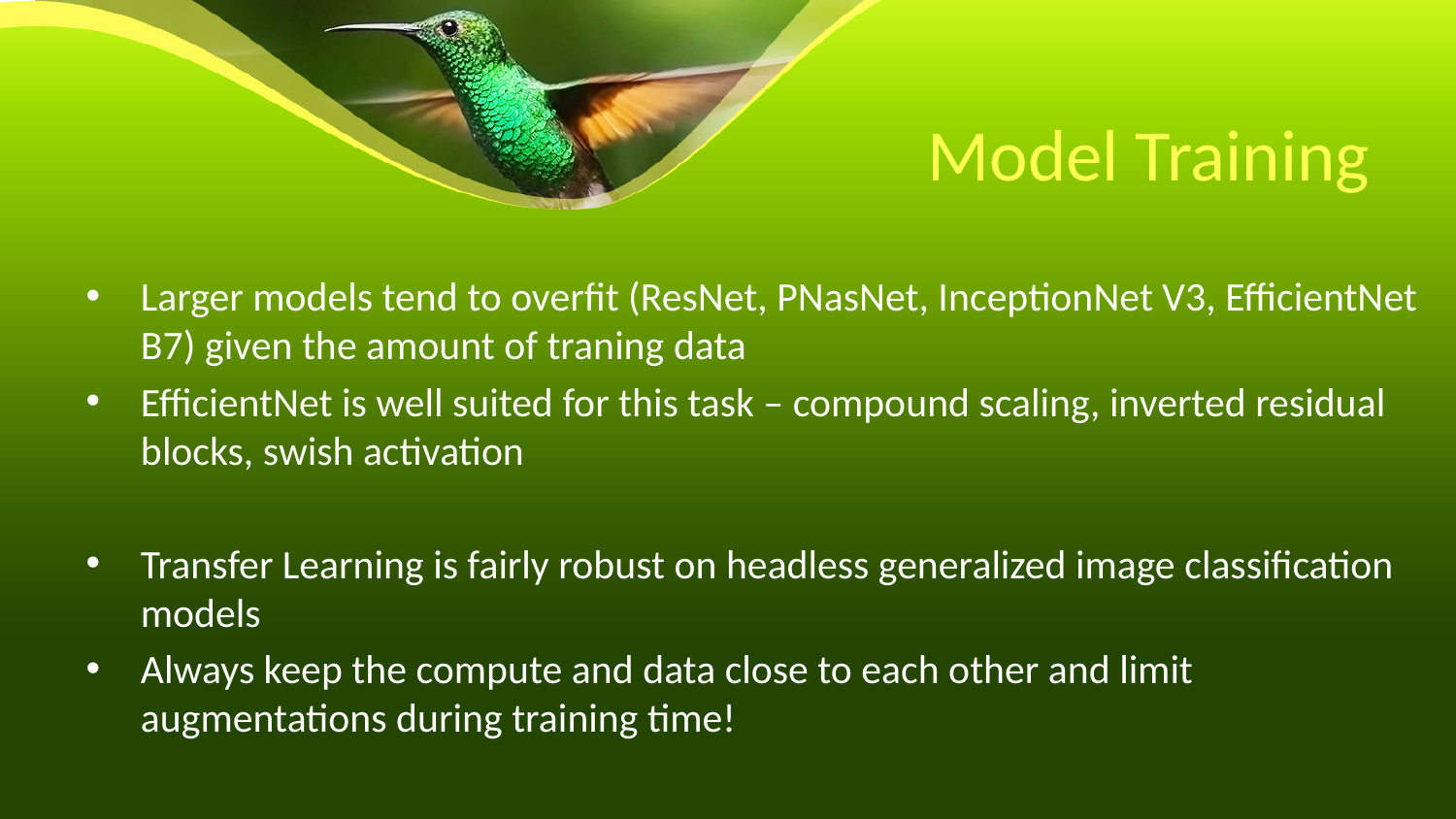

# Model Training
Larger models tend to overfit (ResNet, PNasNet, InceptionNet V3, EfficientNet B7) given the amount of traning data
EfficientNet is well suited for this task – compound scaling, inverted residual blocks, swish activation

Transfer Learning is fairly robust on headless generalized image classification models
Always keep the compute and data close to each other and limit augmentations during training time!